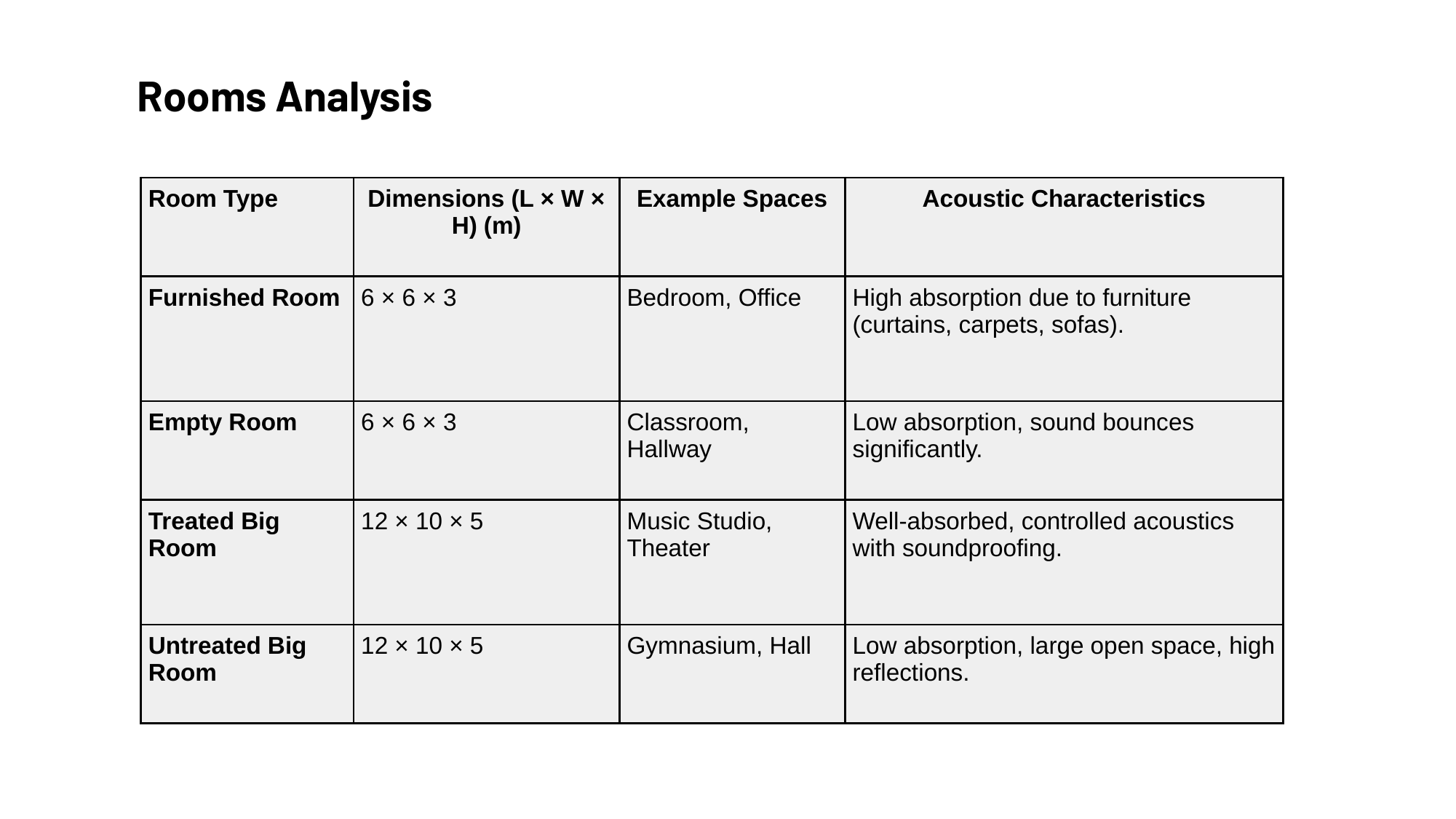

Rooms Analysis
| Room Type | Dimensions (L × W × H) (m) | Example Spaces | Acoustic Characteristics |
| --- | --- | --- | --- |
| Furnished Room | 6 × 6 × 3 | Bedroom, Office | High absorption due to furniture (curtains, carpets, sofas). |
| Empty Room | 6 × 6 × 3 | Classroom, Hallway | Low absorption, sound bounces significantly. |
| Treated Big Room | 12 × 10 × 5 | Music Studio, Theater | Well-absorbed, controlled acoustics with soundproofing. |
| Untreated Big Room | 12 × 10 × 5 | Gymnasium, Hall | Low absorption, large open space, high reflections. |